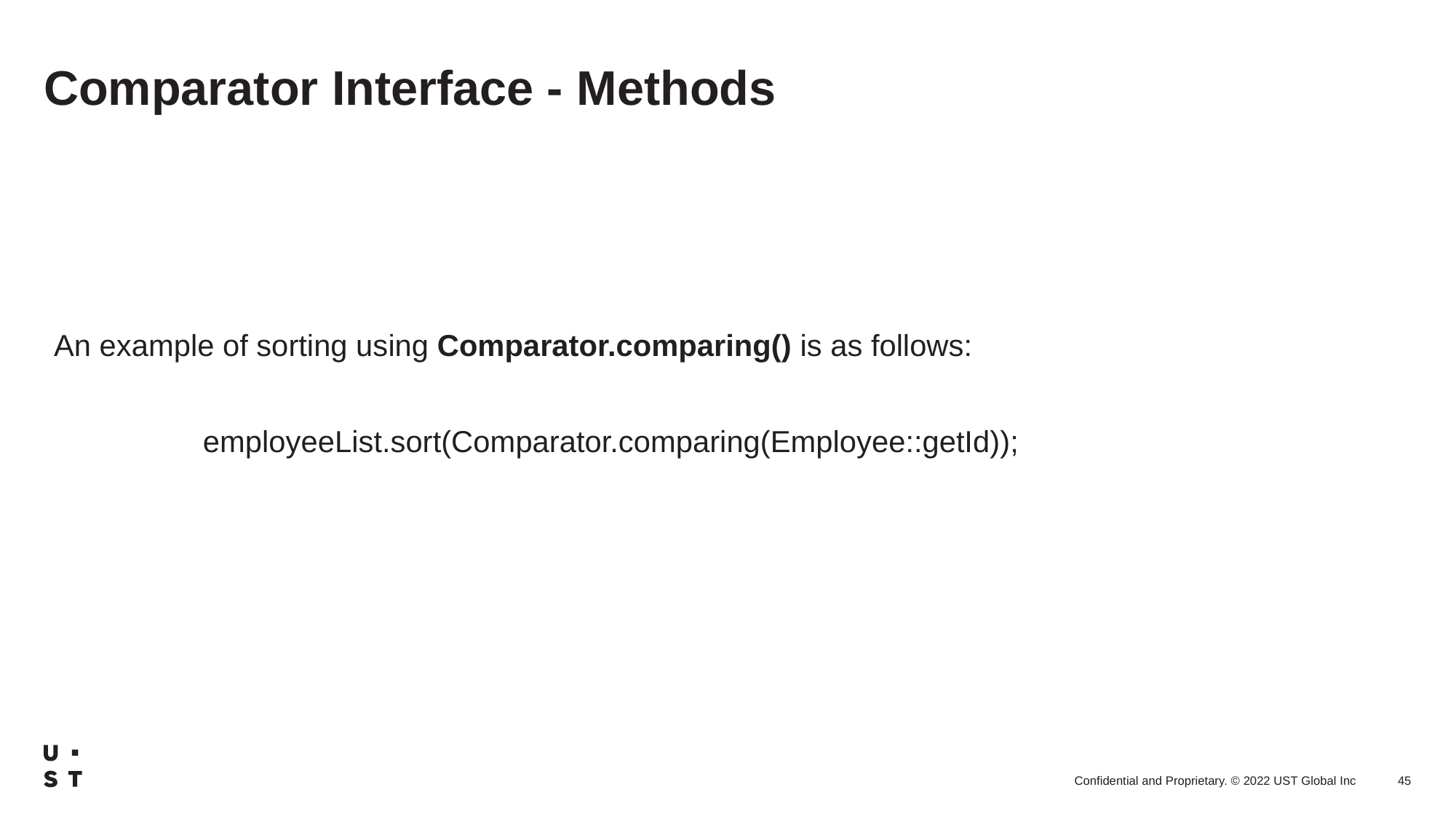

# Comparator Interface - Methods

An example of sorting using Comparator.comparing() is as follows:

         employeeList.sort(Comparator.comparing(Employee::getId));